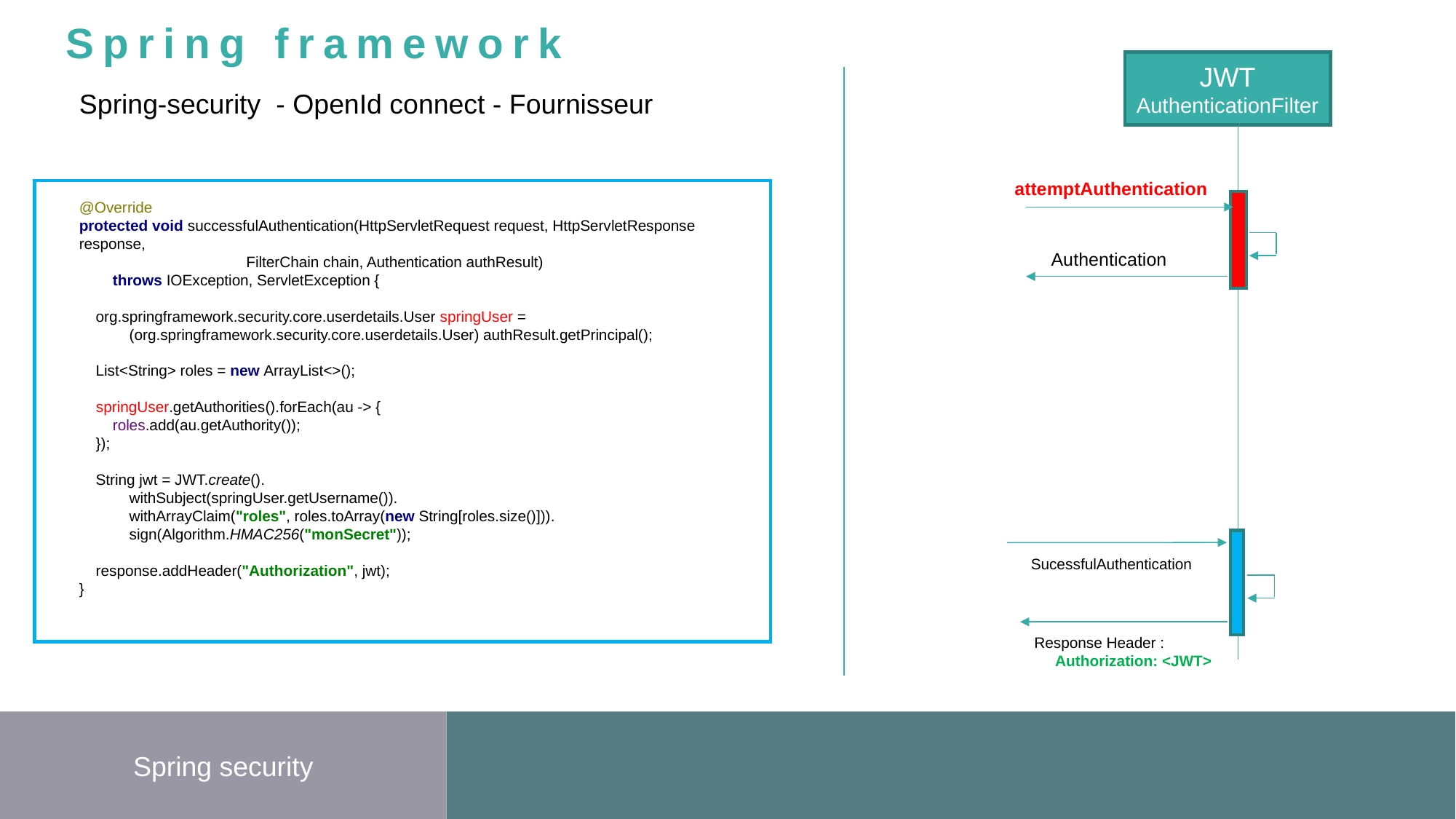

Spring framework
JWT
AuthenticationFilter
Spring-security  - OpenId connect - Fournisseur
attemptAuthentication

@Override
protected void successfulAuthentication(HttpServletRequest request, HttpServletResponse response,
                                        FilterChain chain, Authentication authResult)
        throws IOException, ServletException {
    org.springframework.security.core.userdetails.User springUser =
            (org.springframework.security.core.userdetails.User) authResult.getPrincipal();
    List<String> roles = new ArrayList<>();
    springUser.getAuthorities().forEach(au -> {
        roles.add(au.getAuthority());
    });
    String jwt = JWT.create().
            withSubject(springUser.getUsername()).
            withArrayClaim("roles", roles.toArray(new String[roles.size()])).
            sign(Algorithm.HMAC256("monSecret"));
    response.addHeader("Authorization", jwt);
}

     Authentication

SucessfulAuthentication
Response Header :
     Authorization: <JWT>
Spring security